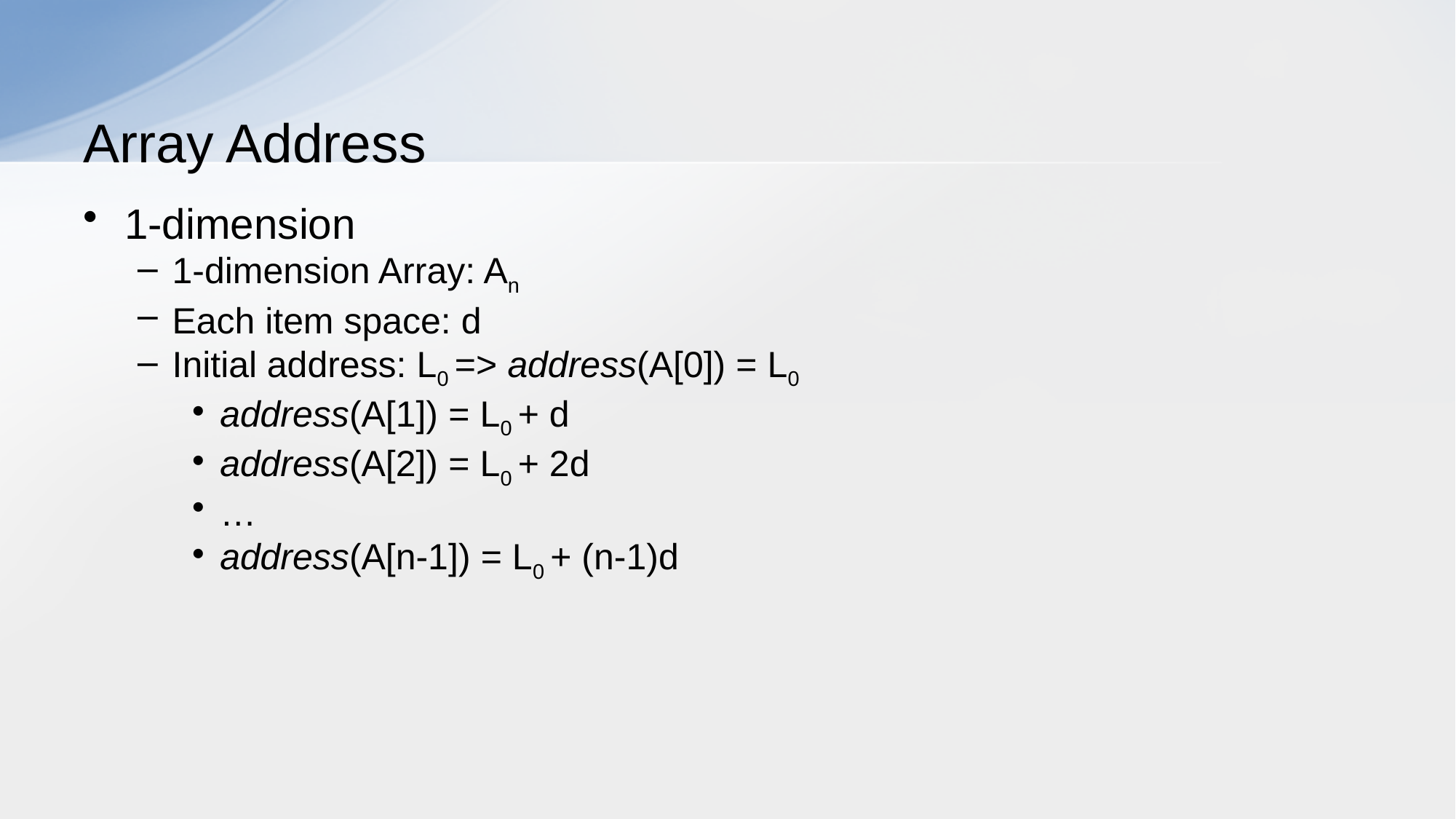

# Array Address
1-dimension
1-dimension Array: An
Each item space: d
Initial address: L0 => address(A[0]) = L0
address(A[1]) = L0 + d
address(A[2]) = L0 + 2d
…
address(A[n-1]) = L0 + (n-1)d